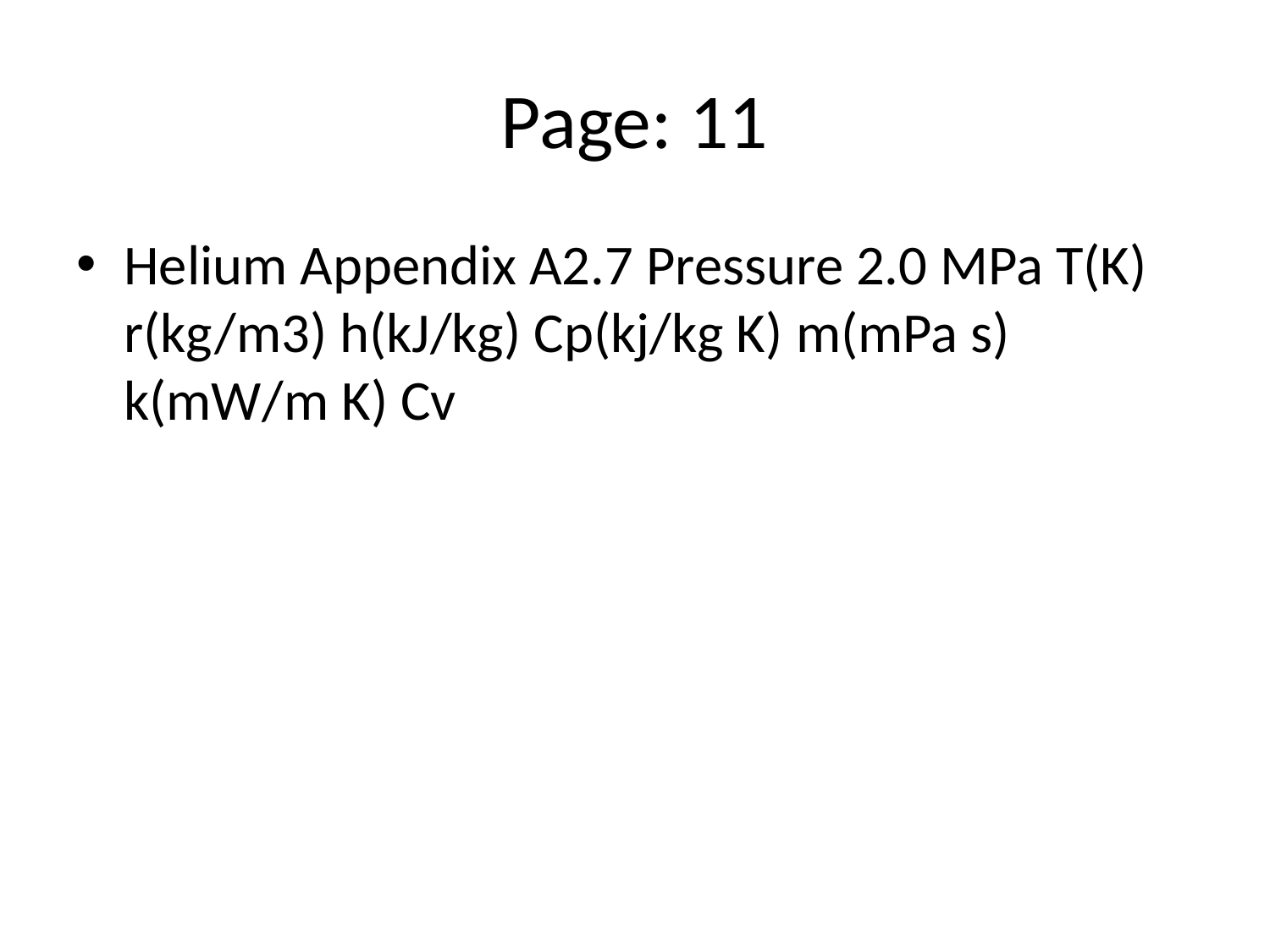

# Page: 11
Helium Appendix A2.7 Pressure 2.0 MPa T(K) r(kg/m3) h(kJ/kg) Cp(kj/kg K) m(mPa s) k(mW/m K) Cv